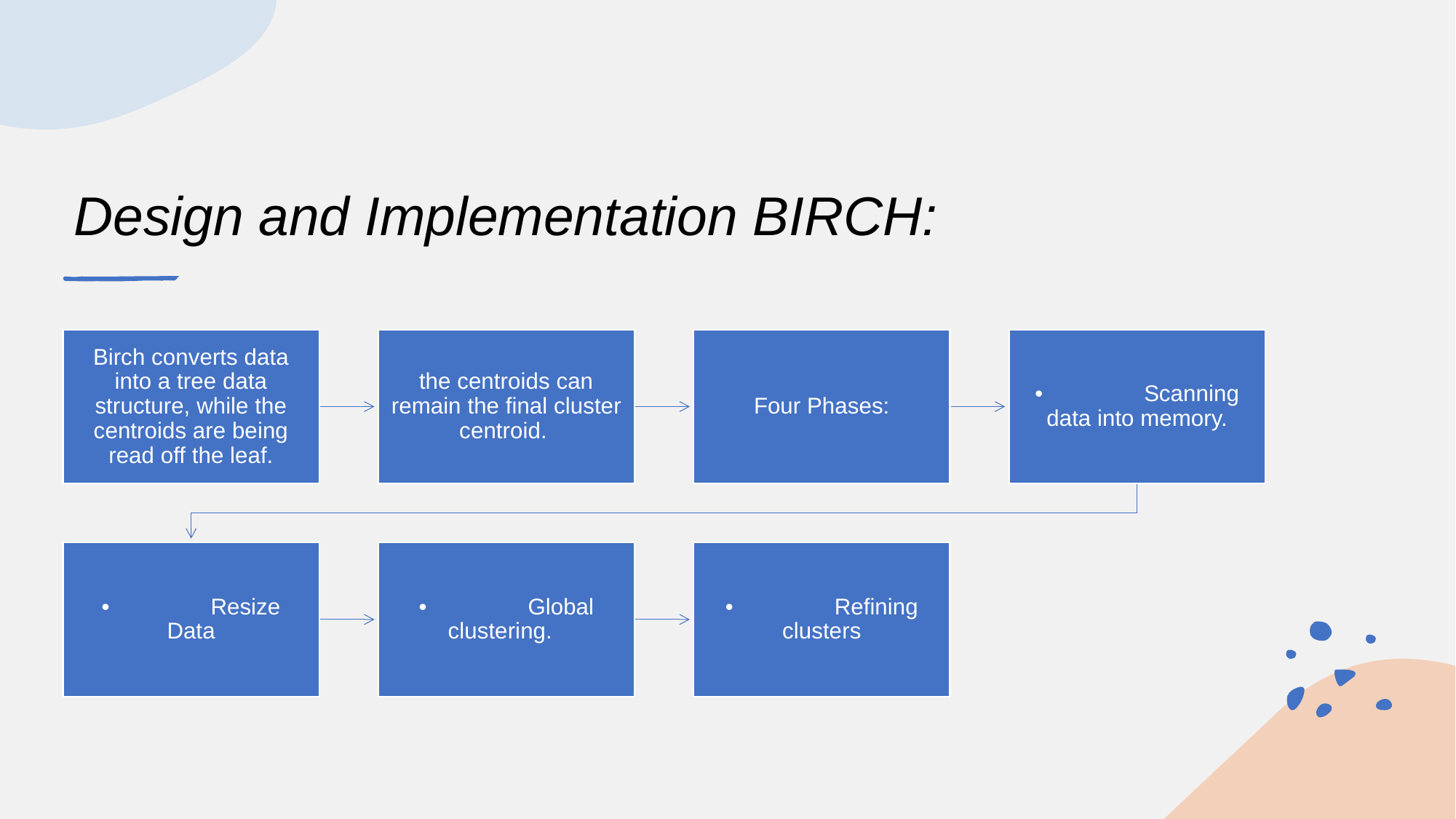

# Design and Implementation BIRCH:

Birch converts data into a tree data structure, while the centroids are being read off the leaf.

the centroids can remain the final cluster centroid.

Four Phases:

•	Scanning data into memory.

•	Resize Data

•	Global clustering.
•	Refining clusters